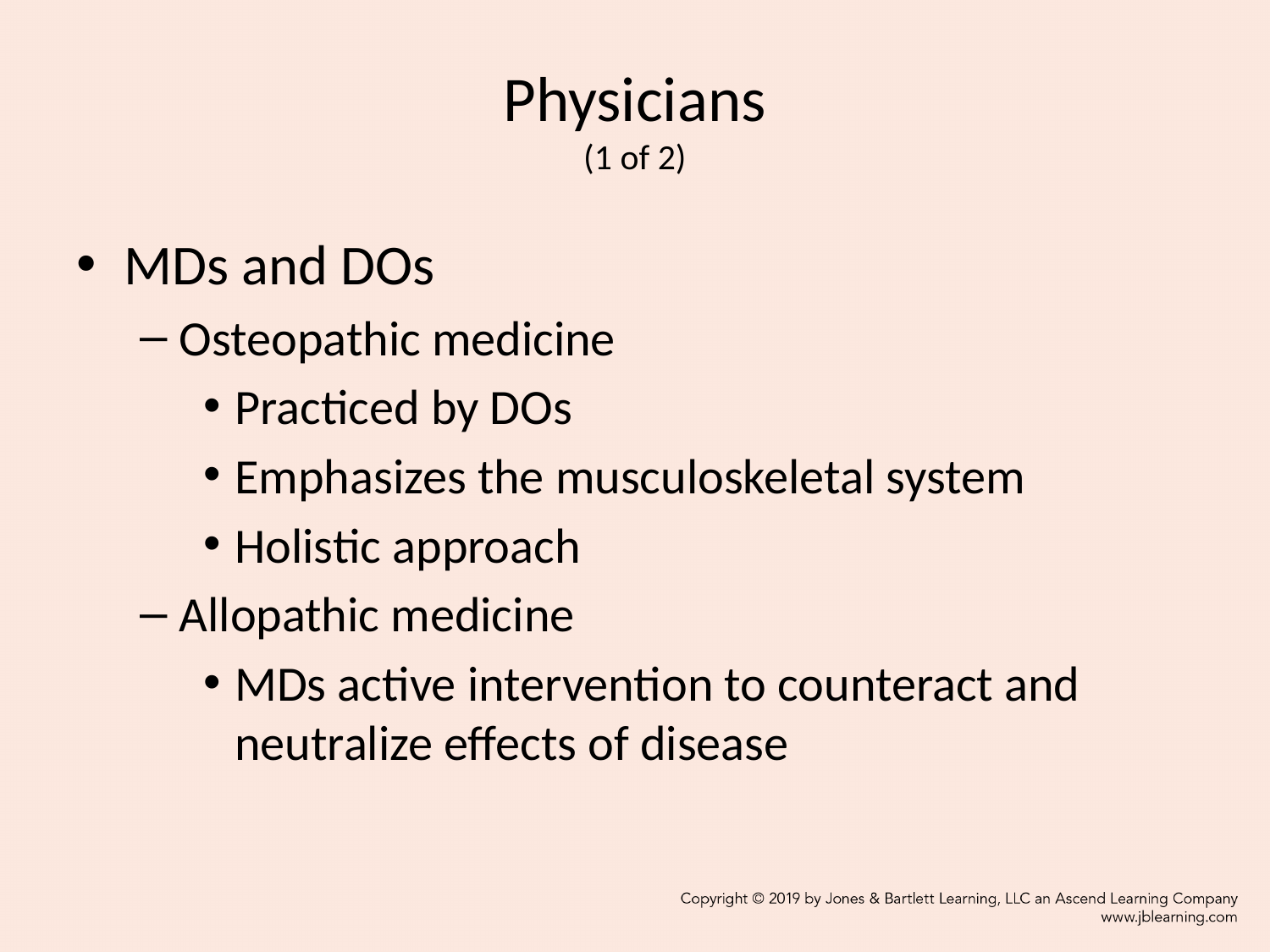

# Physicians (1 of 2)
MDs and DOs
Osteopathic medicine
Practiced by DOs
Emphasizes the musculoskeletal system
Holistic approach
Allopathic medicine
MDs active intervention to counteract and neutralize effects of disease